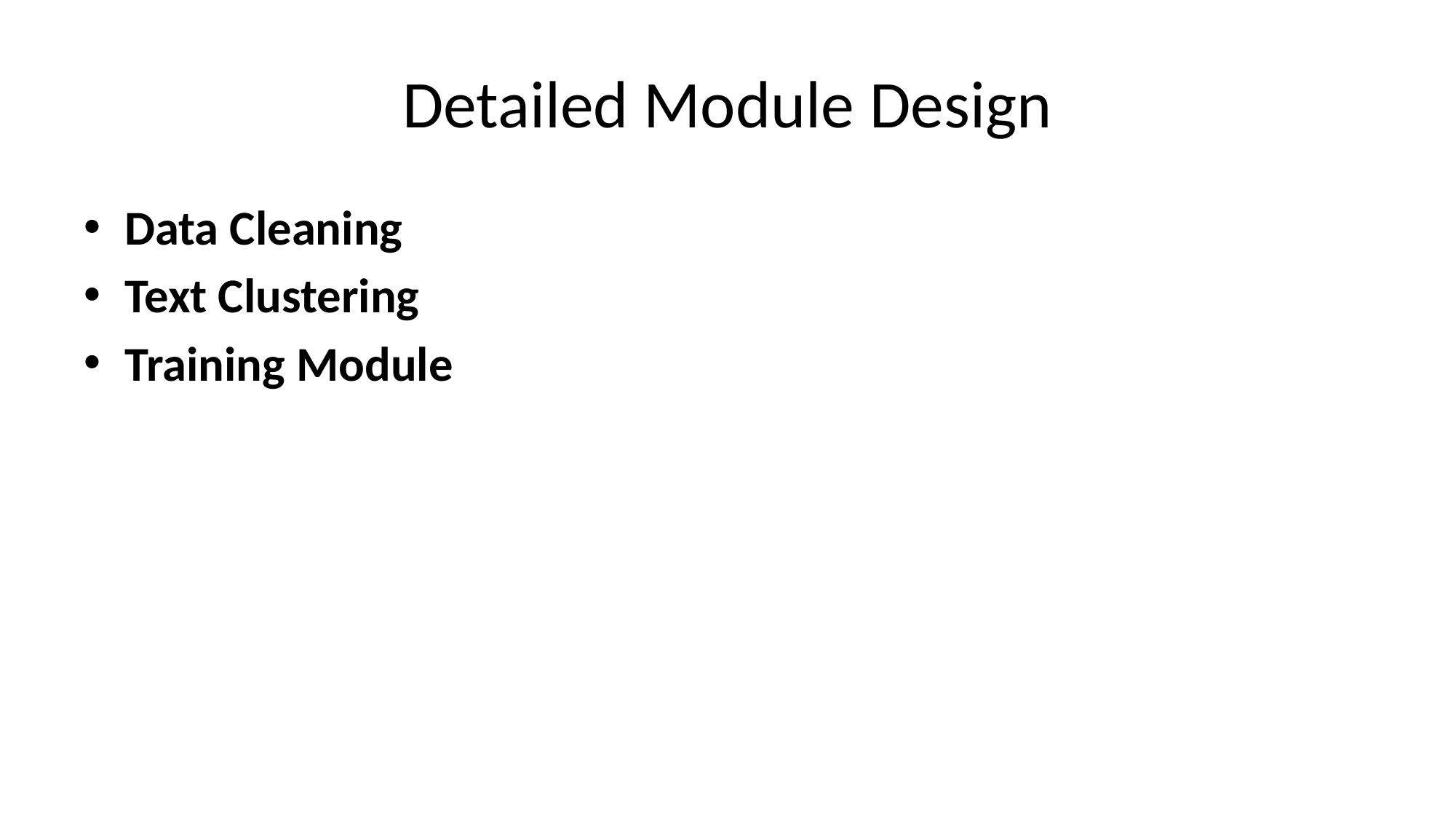

# Detailed Module Design
Data Cleaning
Text Clustering
Training Module